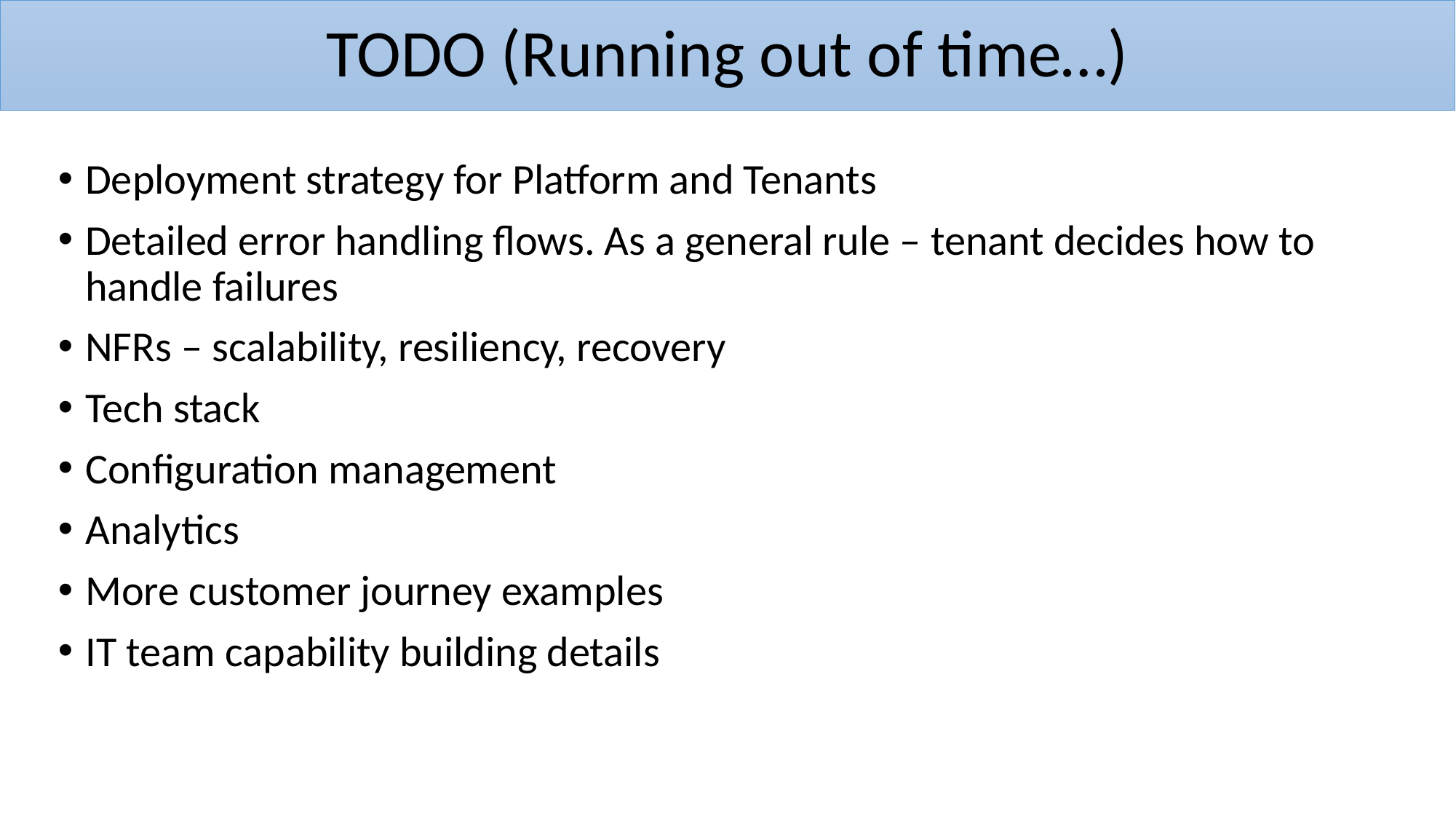

# TODO (Running out of time…)
Deployment strategy for Platform and Tenants
Detailed error handling flows. As a general rule – tenant decides how to handle failures
NFRs – scalability, resiliency, recovery
Tech stack
Configuration management
Analytics
More customer journey examples
IT team capability building details